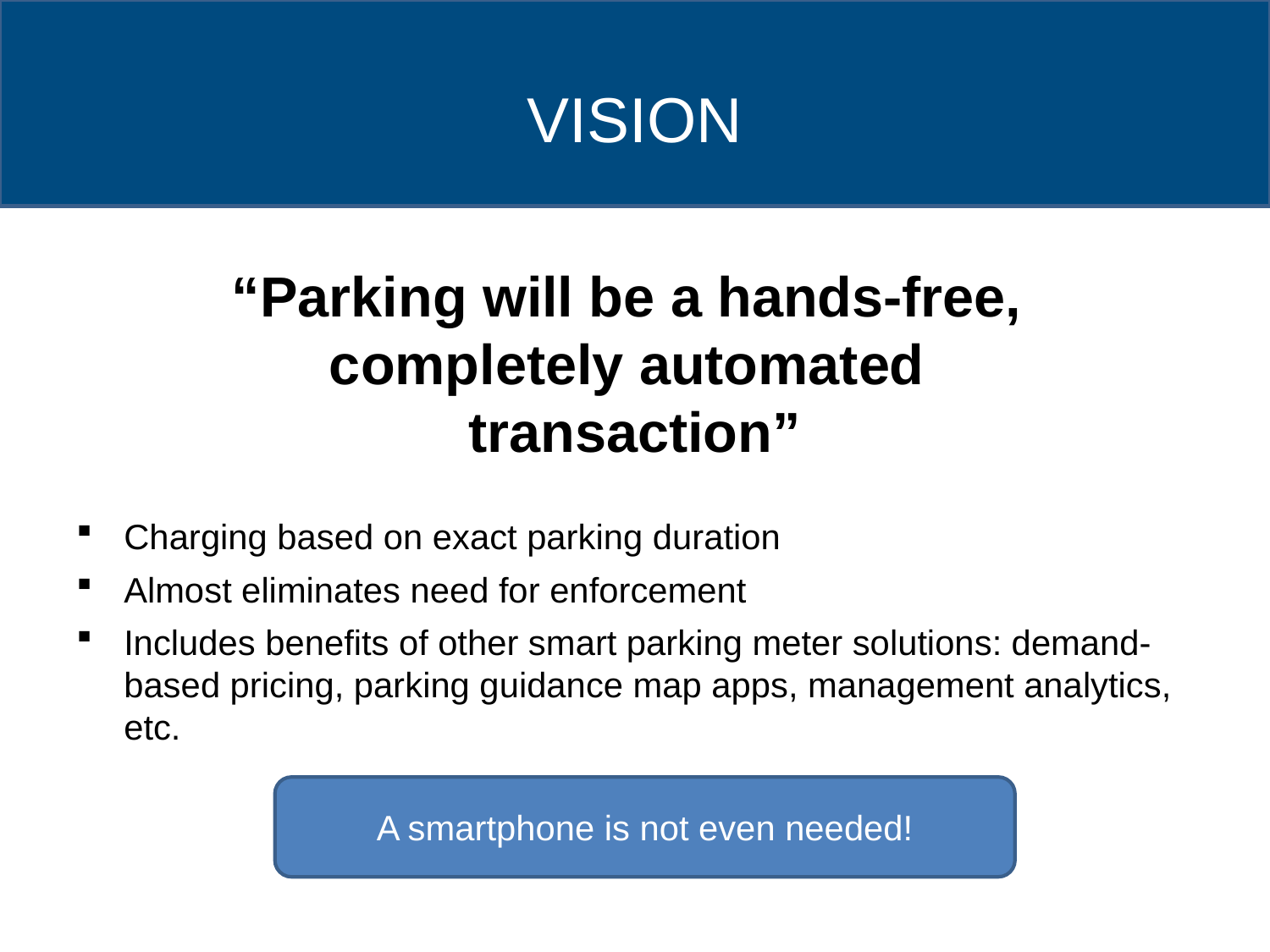

# VISION

“Parking will be a hands-free,
completely automated
transaction”

Charging based on exact parking duration
Almost eliminates need for enforcement
Includes benefits of other smart parking meter solutions: demand-based pricing, parking guidance map apps, management analytics, etc.
A smartphone is not even needed!